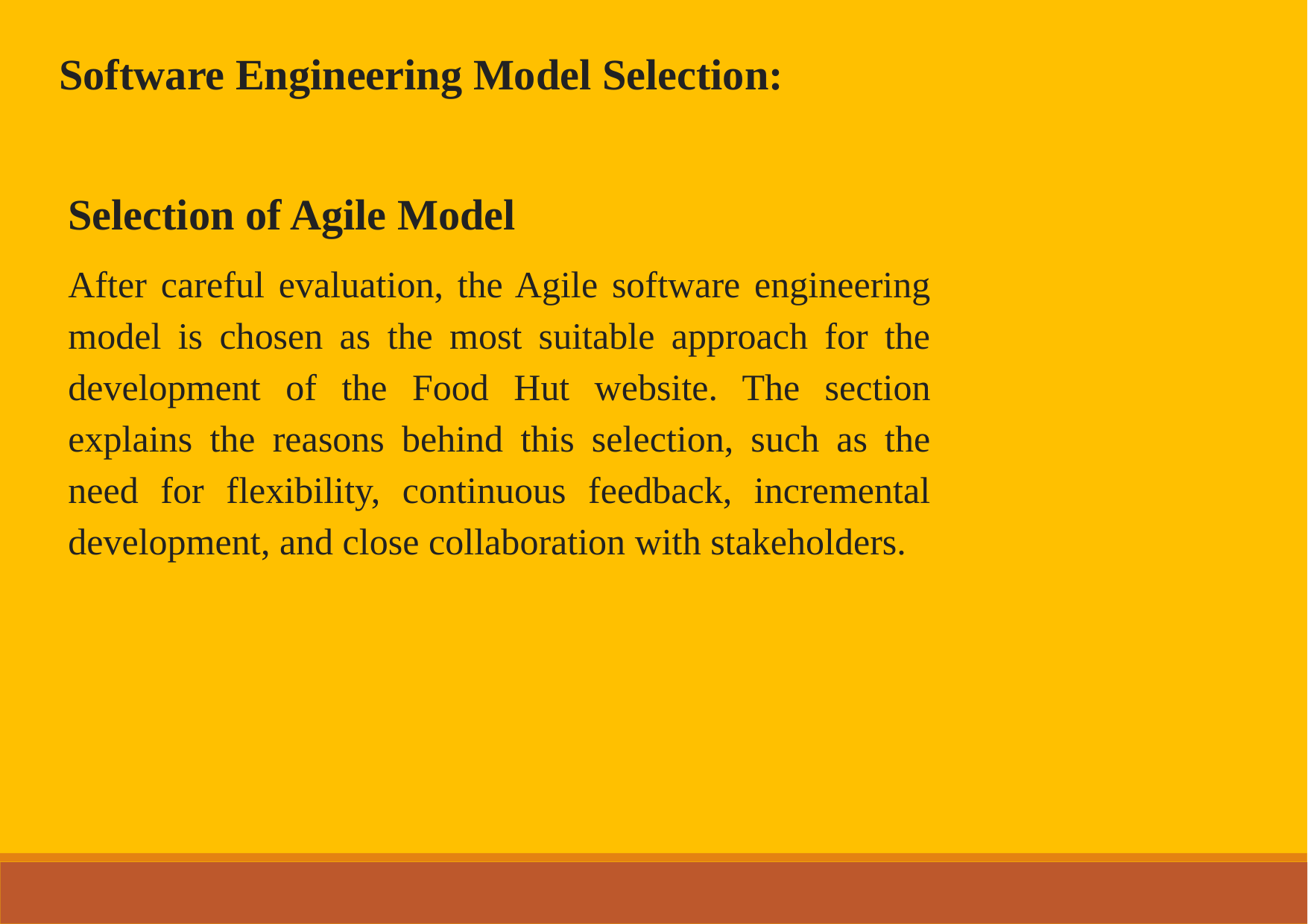

Software Engineering Model Selection:
Selection of Agile Model
After careful evaluation, the Agile software engineering model is chosen as the most suitable approach for the development of the Food Hut website. The section explains the reasons behind this selection, such as the need for flexibility, continuous feedback, incremental development, and close collaboration with stakeholders.